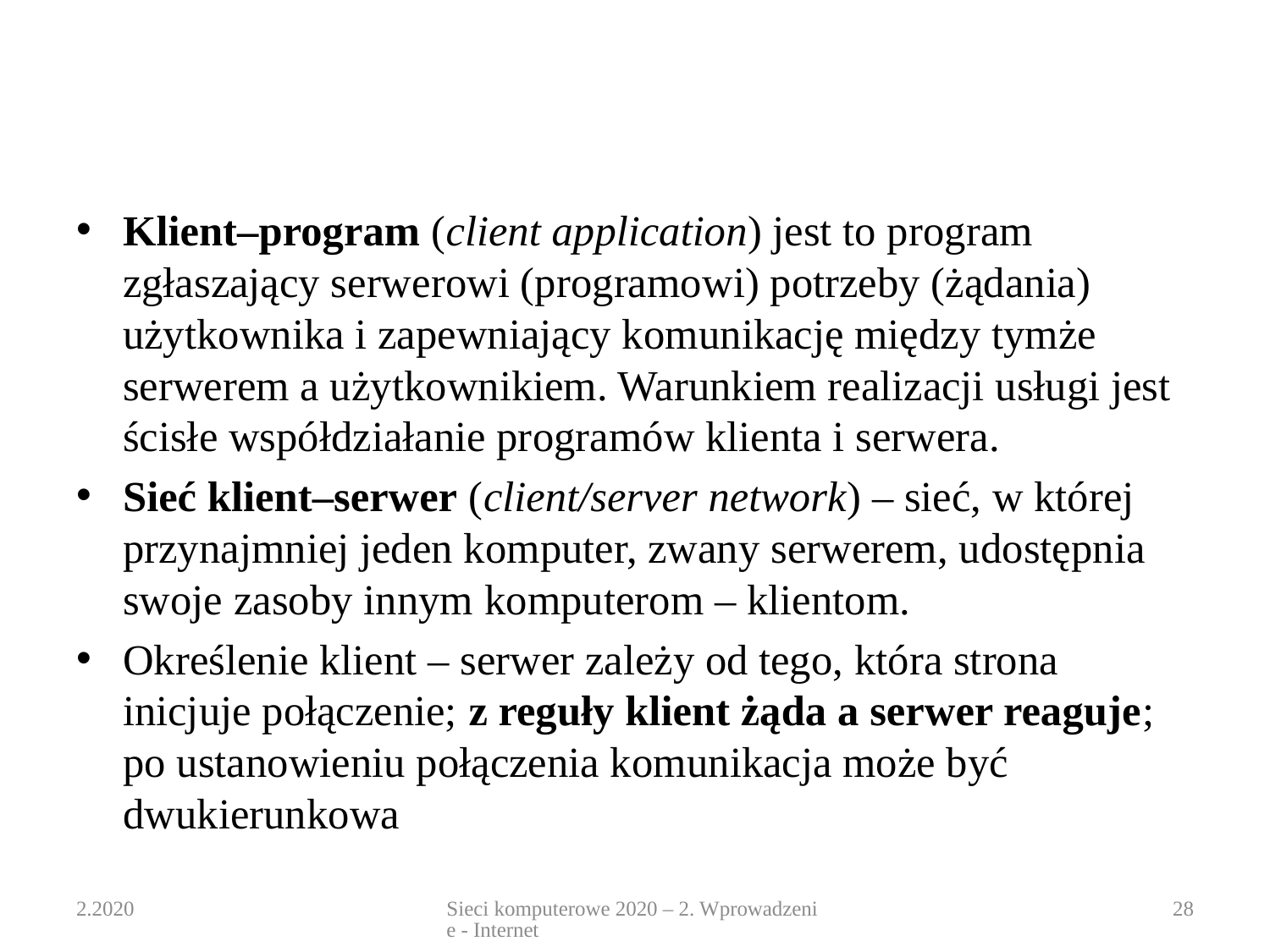

#
Klient–program (client application) jest to program zgłaszający serwerowi (programowi) potrzeby (żądania) użytkownika i zapewniający komunikację między tymże serwerem a użytkownikiem. Warunkiem realizacji usługi jest ścisłe współdziałanie programów klienta i serwera.
Sieć klient–serwer (client/server network) – sieć, w której przynajmniej jeden komputer, zwany serwerem, udostępnia swoje zasoby innym komputerom – klientom.
Określenie klient – serwer zależy od tego, która strona inicjuje połączenie; z reguły klient żąda a serwer reaguje; po ustanowieniu połączenia komunikacja może być dwukierunkowa
2.2020
Sieci komputerowe 2020 – 2. Wprowadzenie - Internet
28